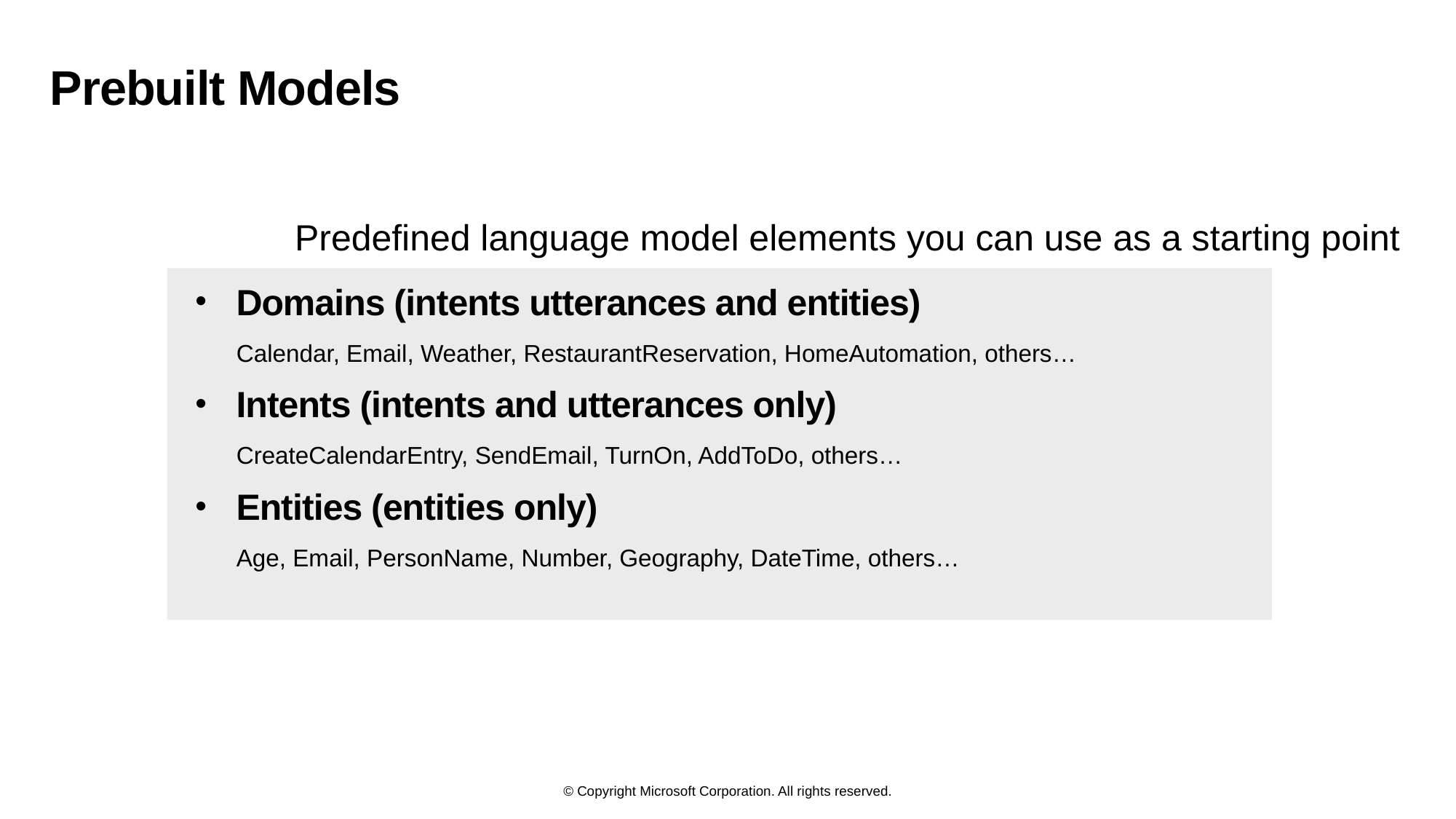

# Prebuilt Models
Predefined language model elements you can use as a starting point

Domains (intents utterances and entities)
Calendar, Email, Weather, RestaurantReservation, HomeAutomation, others…
Intents (intents and utterances only)
CreateCalendarEntry, SendEmail, TurnOn, AddToDo, others…
Entities (entities only)
Age, Email, PersonName, Number, Geography, DateTime, others…